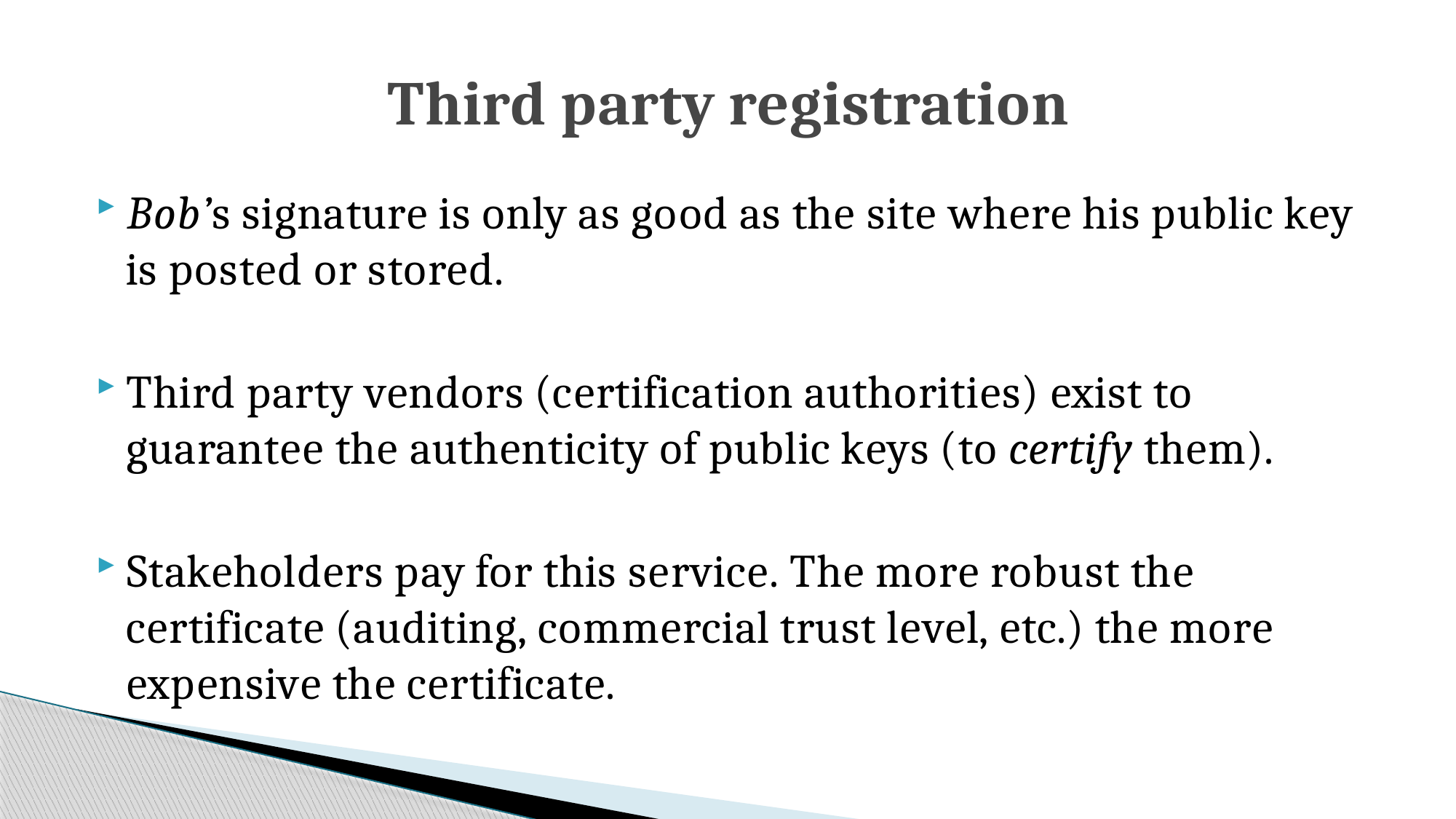

# Third party registration
Bob’s signature is only as good as the site where his public key is posted or stored.

Third party vendors (certification authorities) exist to guarantee the authenticity of public keys (to certify them).

Stakeholders pay for this service. The more robust the certificate (auditing, commercial trust level, etc.) the more expensive the certificate.